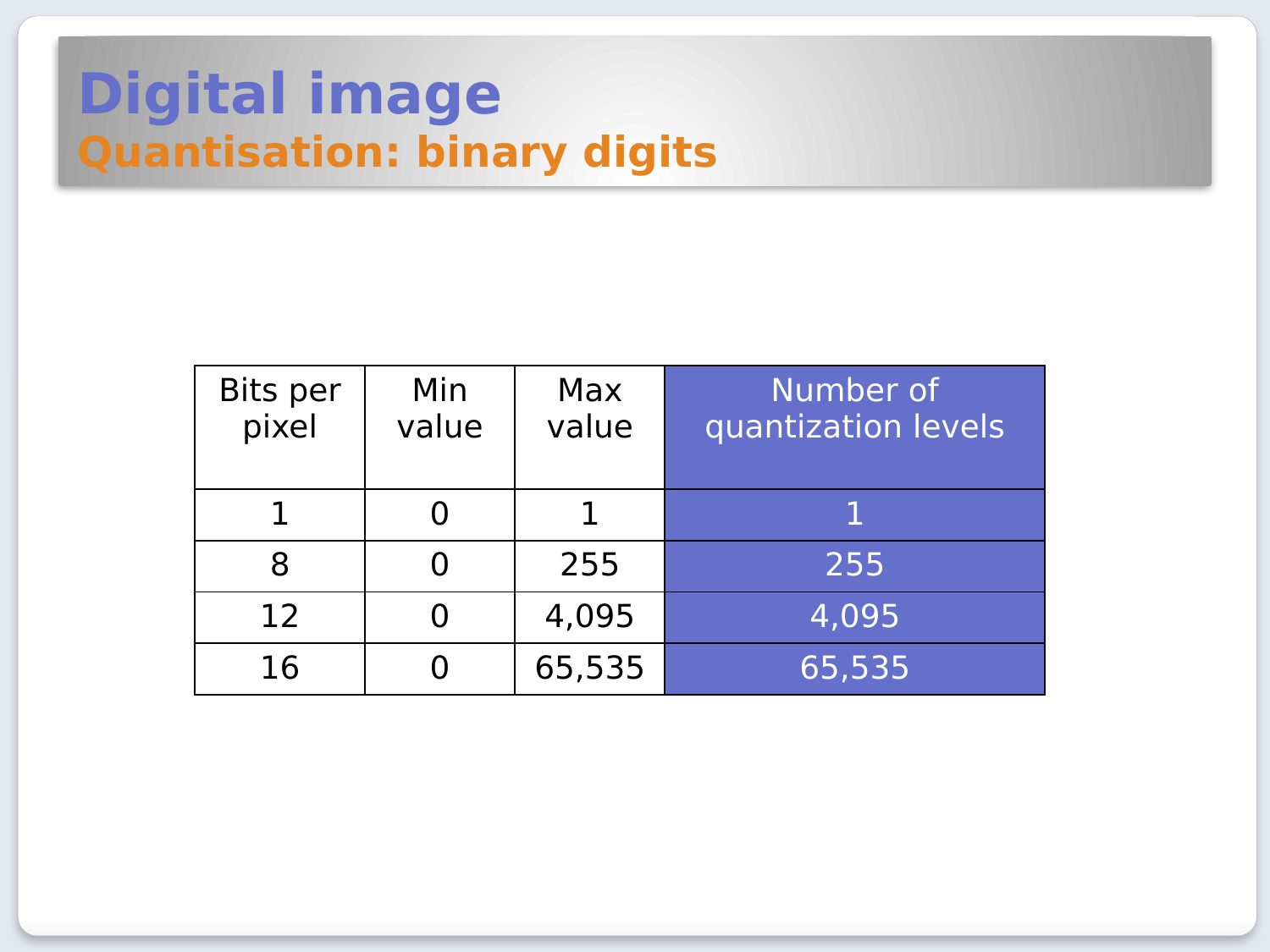

# Digital image Quantisation: binary digits
| Bits per pixel | Min value | Max value | Number of quantization levels |
| --- | --- | --- | --- |
| 1 | 0 | 1 | 1 |
| 8 | 0 | 255 | 255 |
| 12 | 0 | 4,095 | 4,095 |
| 16 | 0 | 65,535 | 65,535 |